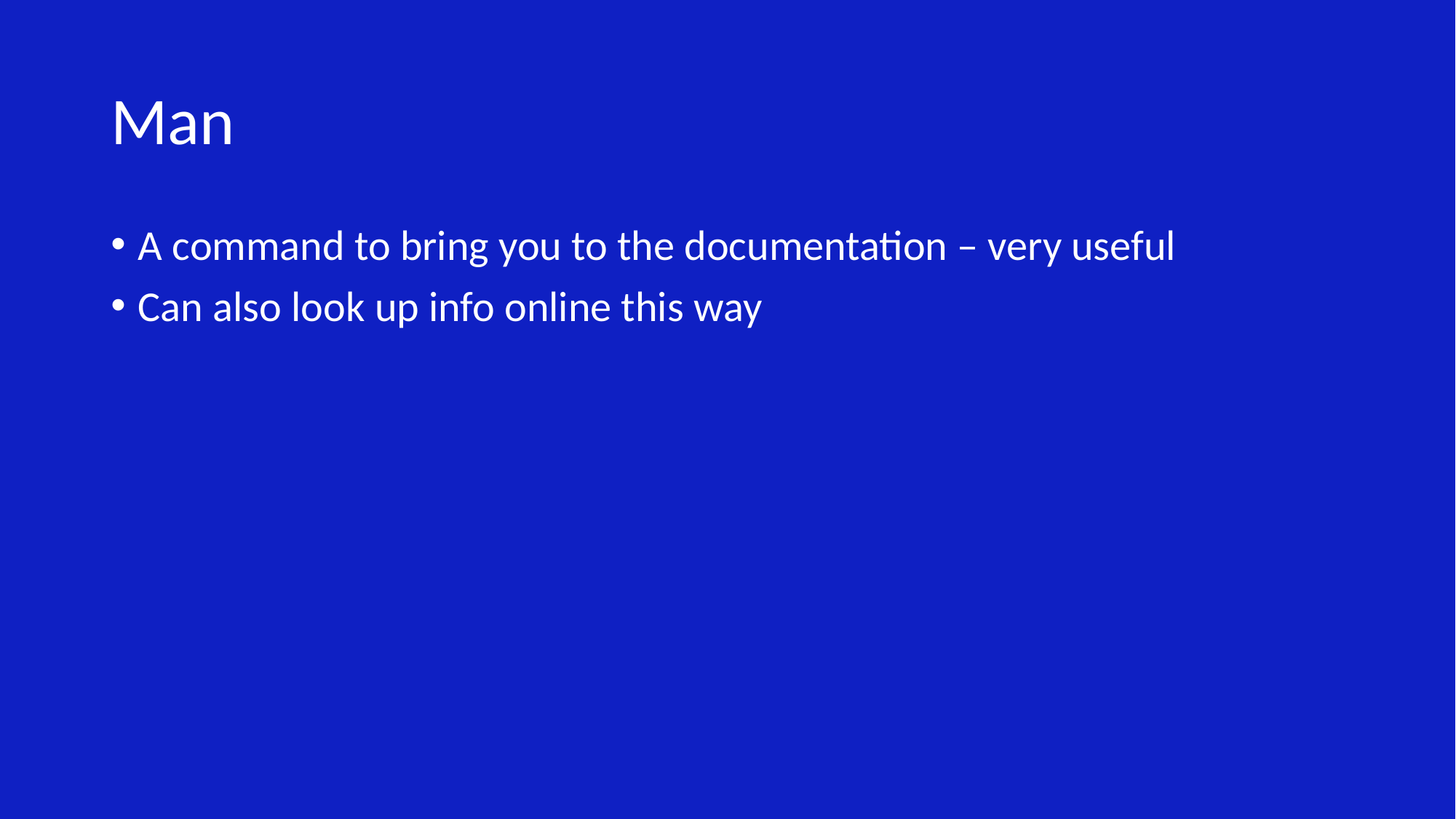

# Man
A command to bring you to the documentation – very useful
Can also look up info online this way